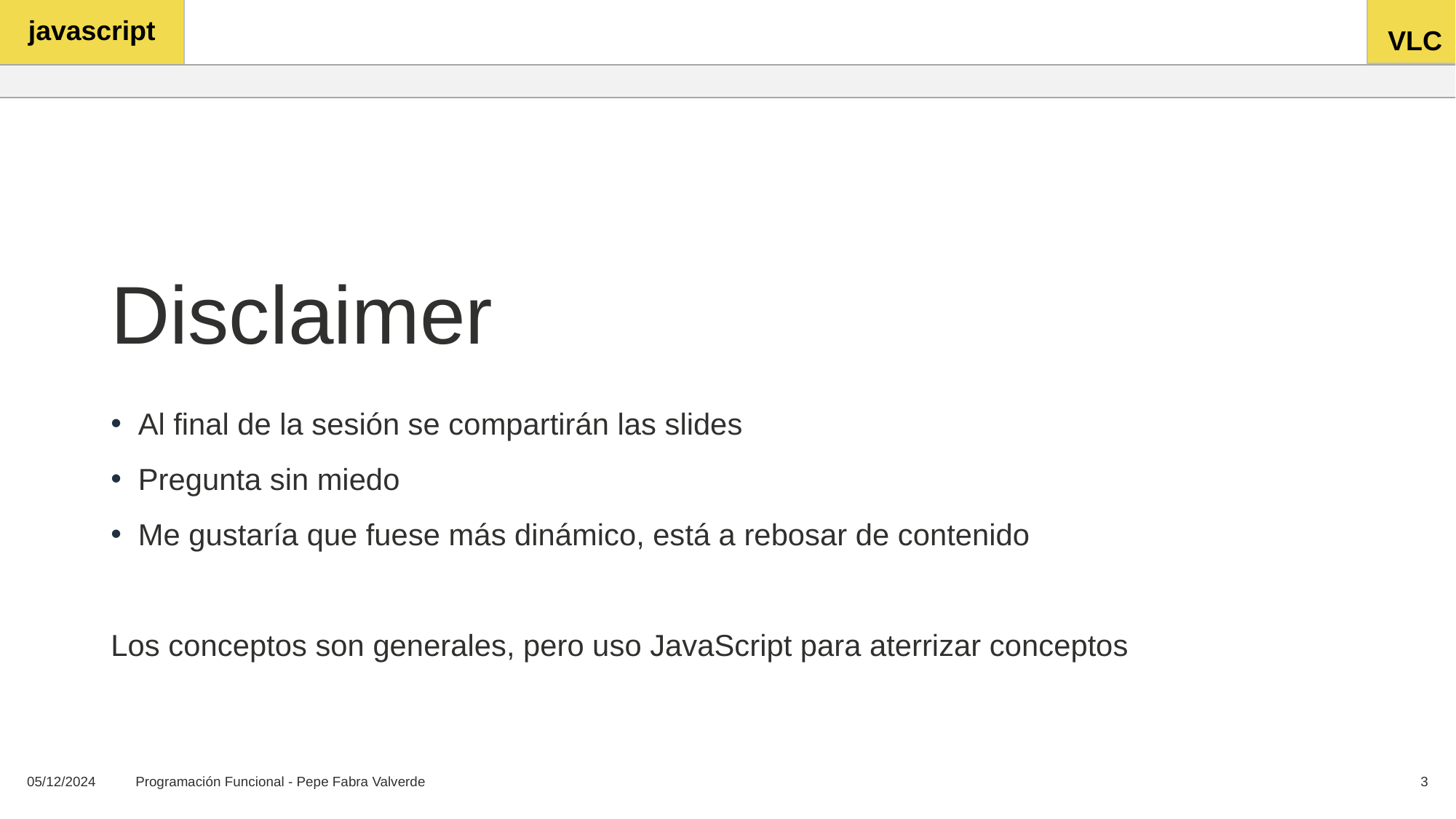

# Disclaimer
Al final de la sesión se compartirán las slides
Pregunta sin miedo
Me gustaría que fuese más dinámico, está a rebosar de contenido

Los conceptos son generales, pero uso JavaScript para aterrizar conceptos
05/12/2024
Programación Funcional - Pepe Fabra Valverde
3